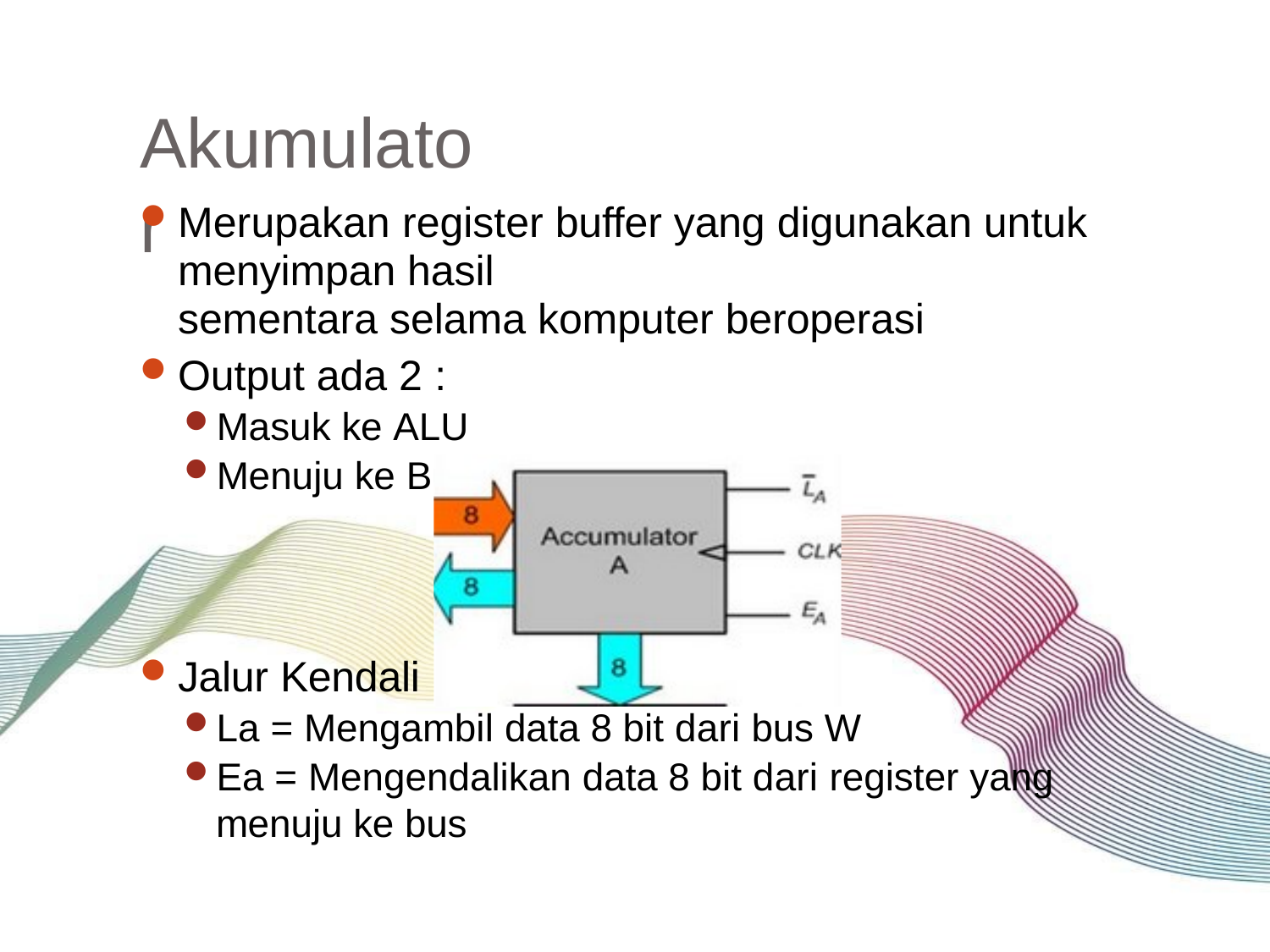

# Akumulator
Merupakan register buffer yang digunakan untuk menyimpan hasil
sementara selama komputer beroperasi
Output ada 2 :
Masuk ke ALU
Menuju ke Bus

Jalur Kendali
La = Mengambil data 8 bit dari bus W
Ea = Mengendalikan data 8 bit dari register yang menuju ke bus